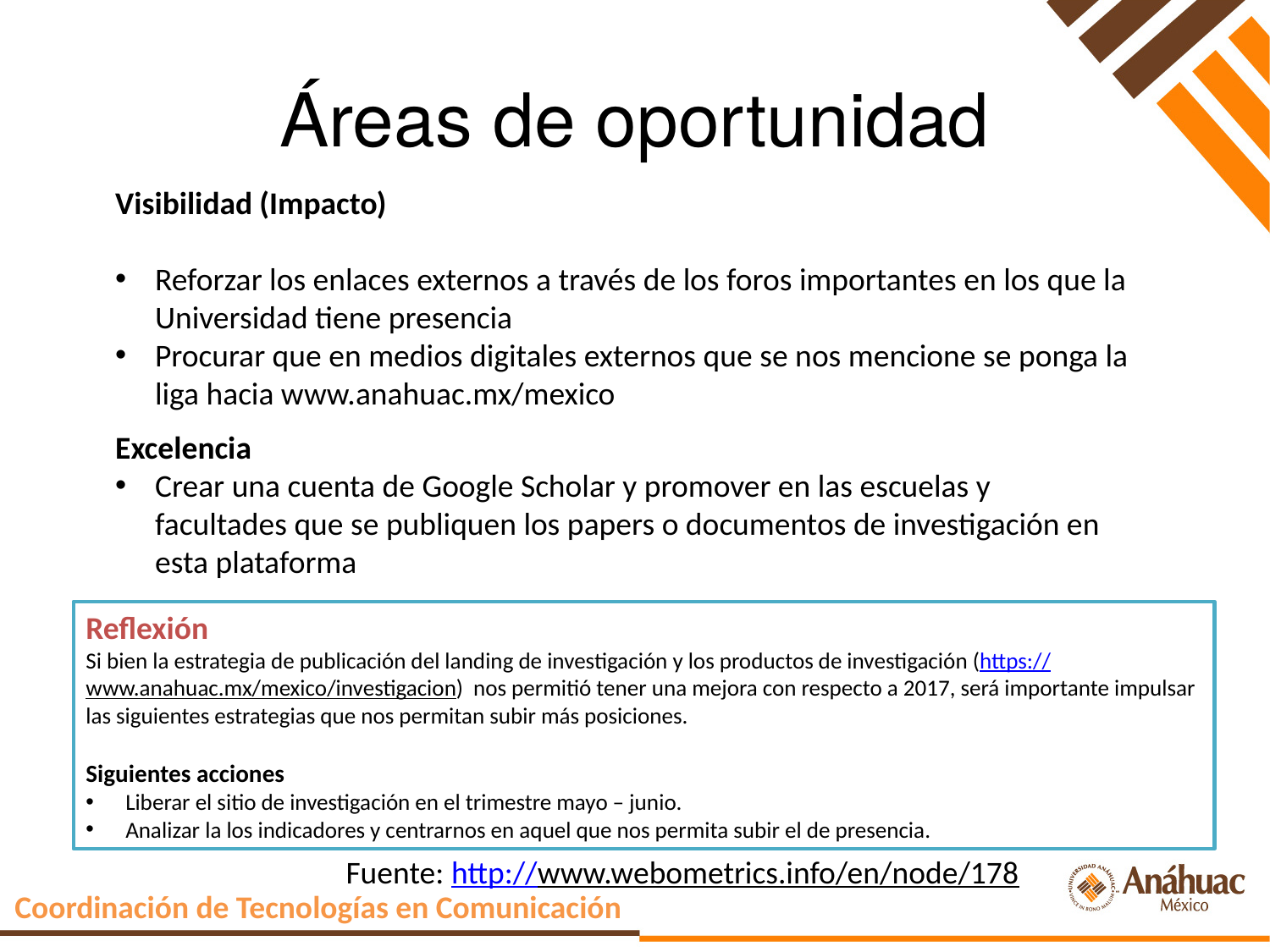

# Áreas de oportunidad
Visibilidad (Impacto)

Reforzar los enlaces externos a través de los foros importantes en los que la Universidad tiene presencia
Procurar que en medios digitales externos que se nos mencione se ponga la liga hacia www.anahuac.mx/mexico
Excelencia
Crear una cuenta de Google Scholar y promover en las escuelas y facultades que se publiquen los papers o documentos de investigación en esta plataforma
Reflexión
Si bien la estrategia de publicación del landing de investigación y los productos de investigación (https://www.anahuac.mx/mexico/investigacion)  nos permitió tener una mejora con respecto a 2017, será importante impulsar las siguientes estrategias que nos permitan subir más posiciones.

Siguientes acciones
Liberar el sitio de investigación en el trimestre mayo – junio.
Analizar la los indicadores y centrarnos en aquel que nos permita subir el de presencia.
Fuente: http://www.webometrics.info/en/node/178
Coordinación de Tecnologías en Comunicación